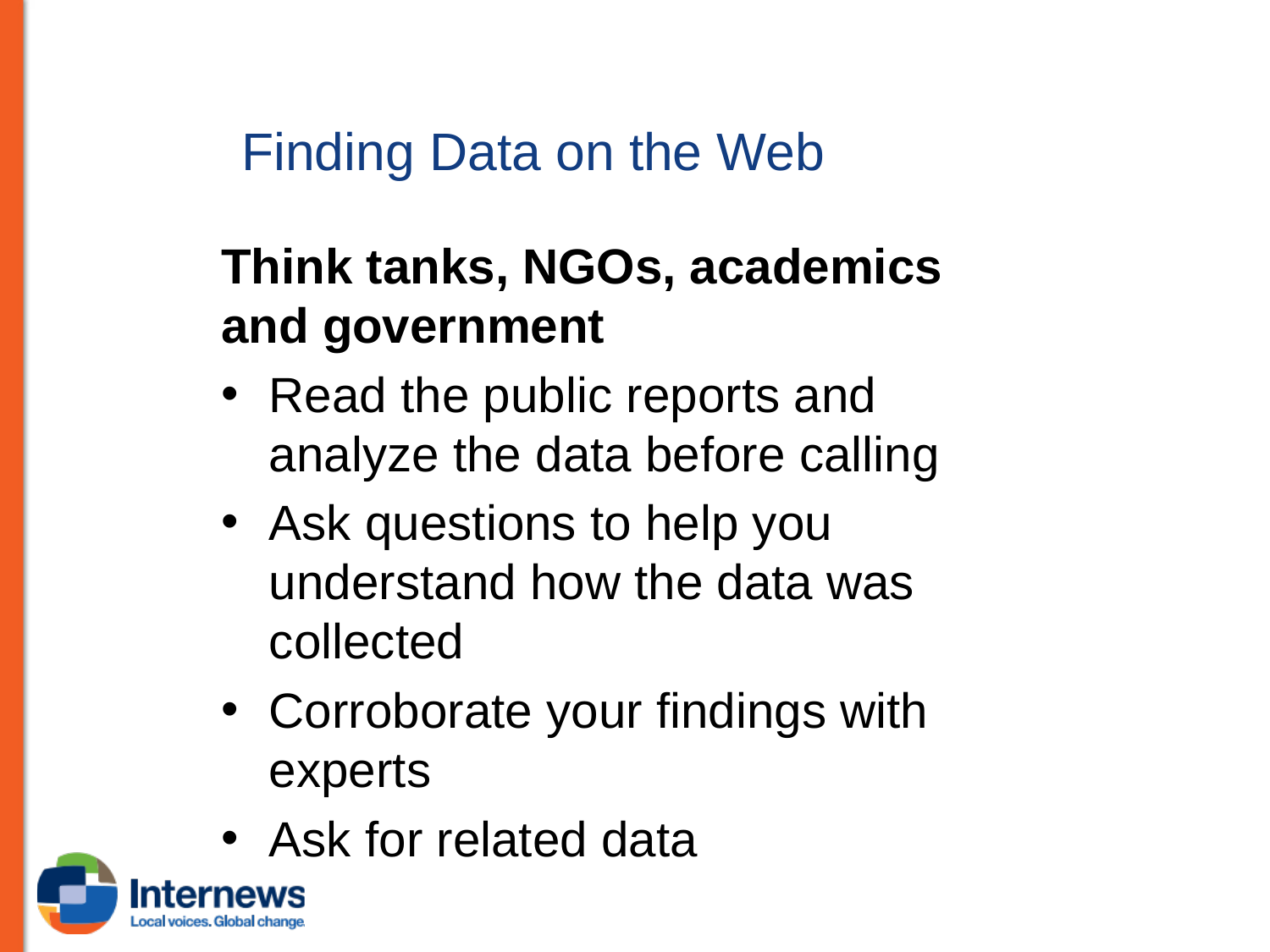

# Finding Data on the Web
Think tanks, NGOs, academics and government
Read the public reports and analyze the data before calling
Ask questions to help you understand how the data was collected
Corroborate your findings with experts
Ask for related data